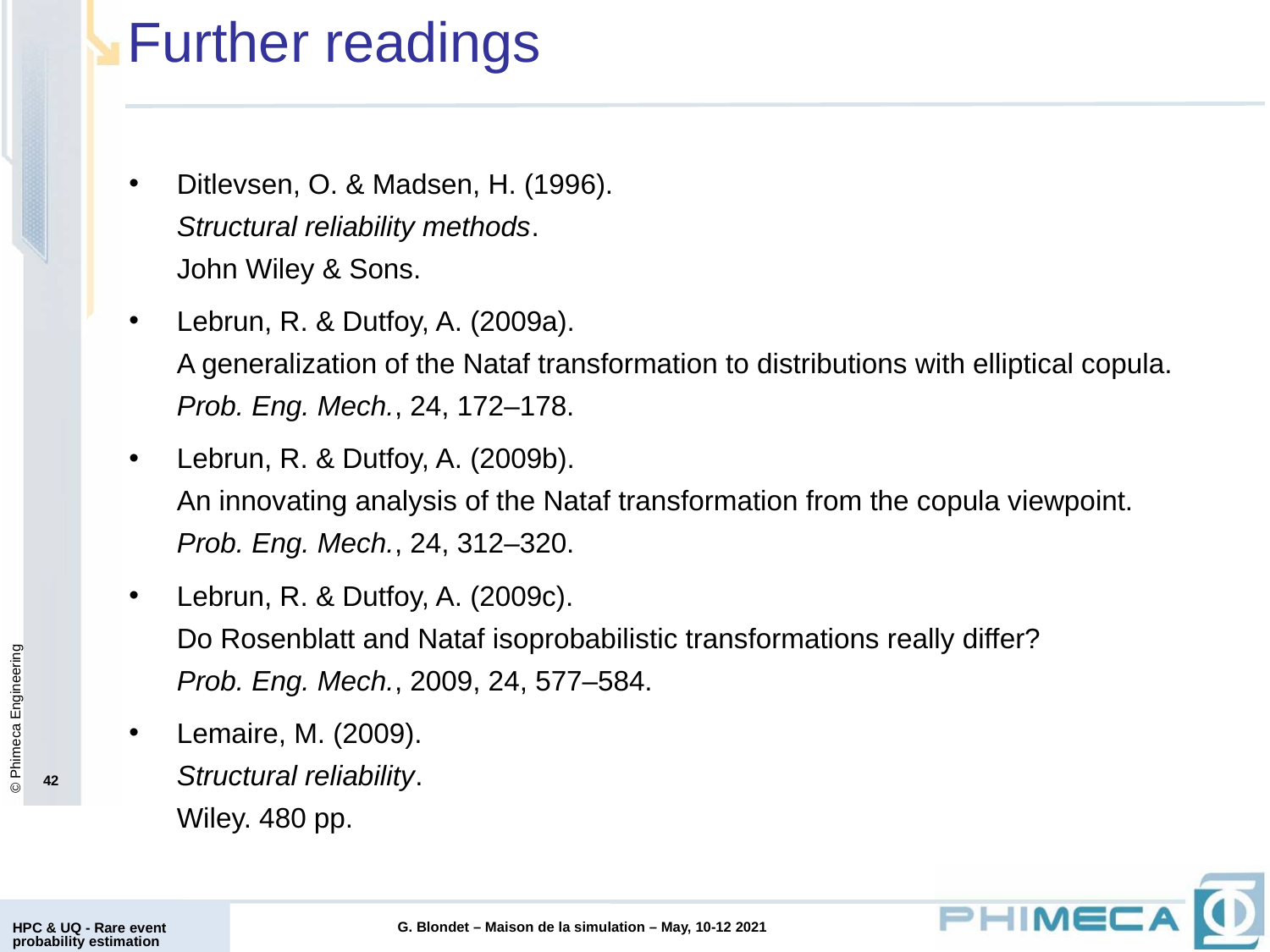

# Further readings
Ditlevsen, O. & Madsen, H. (1996).
Structural reliability methods.
John Wiley & Sons.
Lebrun, R. & Dutfoy, A. (2009a).
A generalization of the Nataf transformation to distributions with elliptical copula.
Prob. Eng. Mech., 24, 172–178.
Lebrun, R. & Dutfoy, A. (2009b).
An innovating analysis of the Nataf transformation from the copula viewpoint.
Prob. Eng. Mech., 24, 312–320.
Lebrun, R. & Dutfoy, A. (2009c).
Do Rosenblatt and Nataf isoprobabilistic transformations really differ?
Prob. Eng. Mech., 2009, 24, 577–584.
Lemaire, M. (2009).
Structural reliability.
Wiley. 480 pp.
42
HPC & UQ - Rare event            probability estimation
G. Blondet – Maison de la simulation – May, 10-12 2021